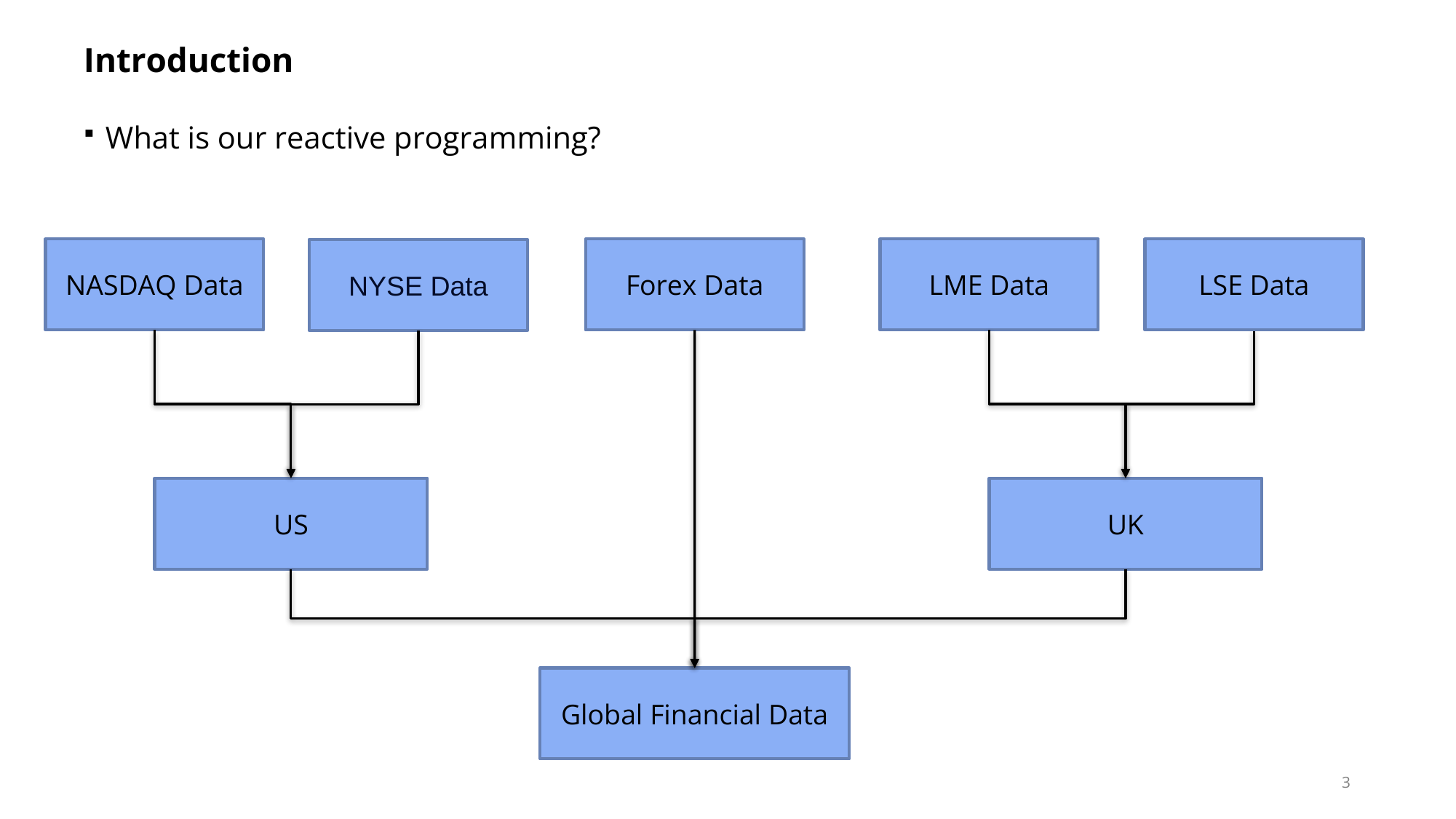

# Introduction
What is our reactive programming?

Forex Data
LSE Data
NASDAQ Data
LME Data
NYSE Data
US
UK
Global Financial Data
3